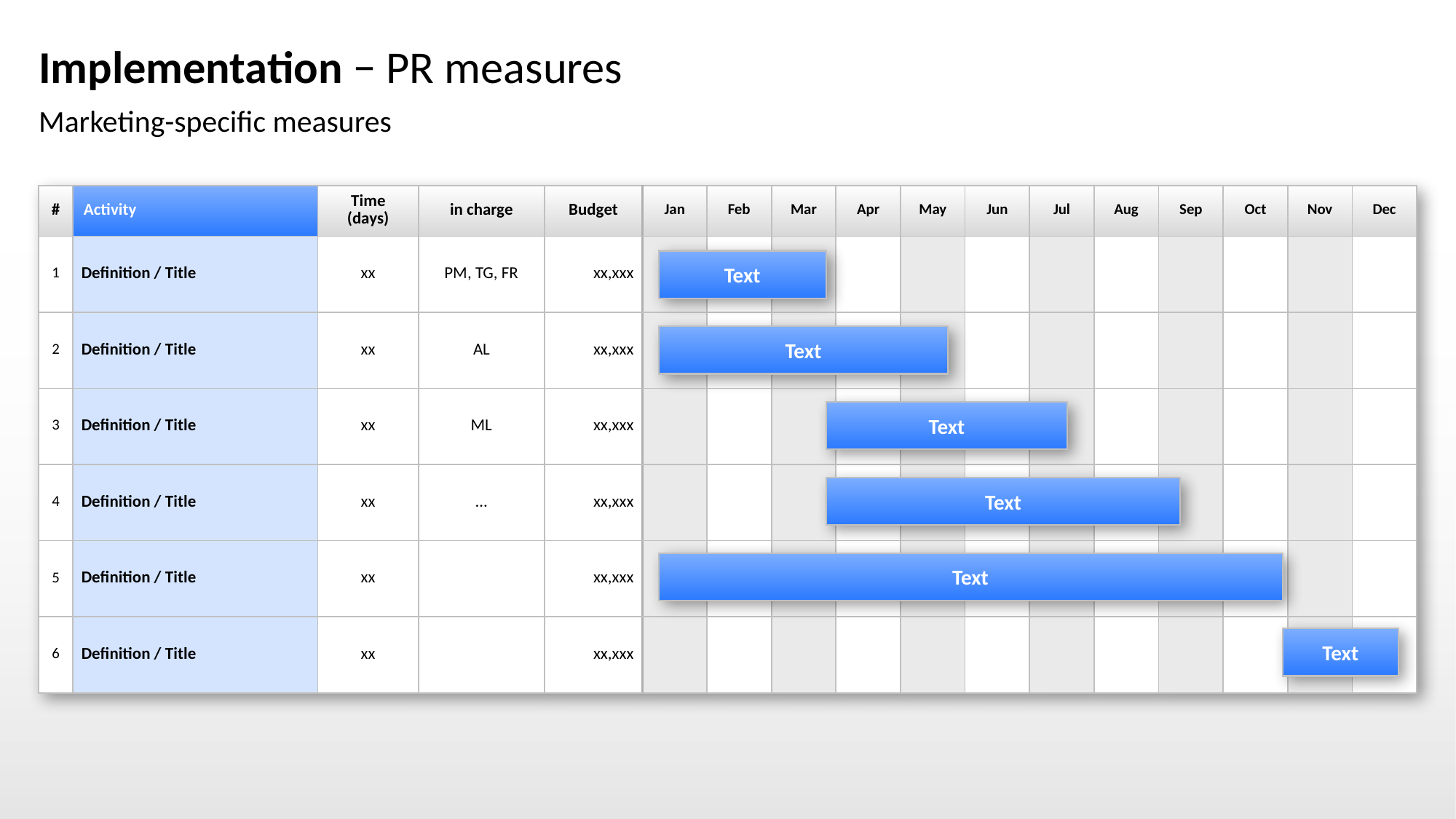

# Implementation − PR measures
Marketing-specific measures
| # | Activity | Time (days) | in charge | Budget | Jan | Feb | Mar | Apr | May | Jun | Jul | Aug | Sep | Oct | Nov | Dec |
| --- | --- | --- | --- | --- | --- | --- | --- | --- | --- | --- | --- | --- | --- | --- | --- | --- |
| 1 | Definition / Title | xx | PM, TG, FR | xx,xxx |  |  |  |  |  |  |  |  |  |  |  |  |
| 2 | Definition / Title | xx | AL | xx,xxx |  |  |  |  |  |  |  |  |  |  |  |  |
| 3 | Definition / Title | xx | ML | xx,xxx |  |  |  |  |  |  |  |  |  |  |  |  |
| 4 | Definition / Title | xx | … | xx,xxx |  |  |  |  |  |  |  |  |  |  |  |  |
| 5 | Definition / Title | xx |  | xx,xxx |  |  |  |  |  |  |  |  |  |  |  |  |
| 6 | Definition / Title | xx |  | xx,xxx |  |  |  |  |  |  |  |  |  |  |  |  |
Text
Text
Text
Text
Text
Text